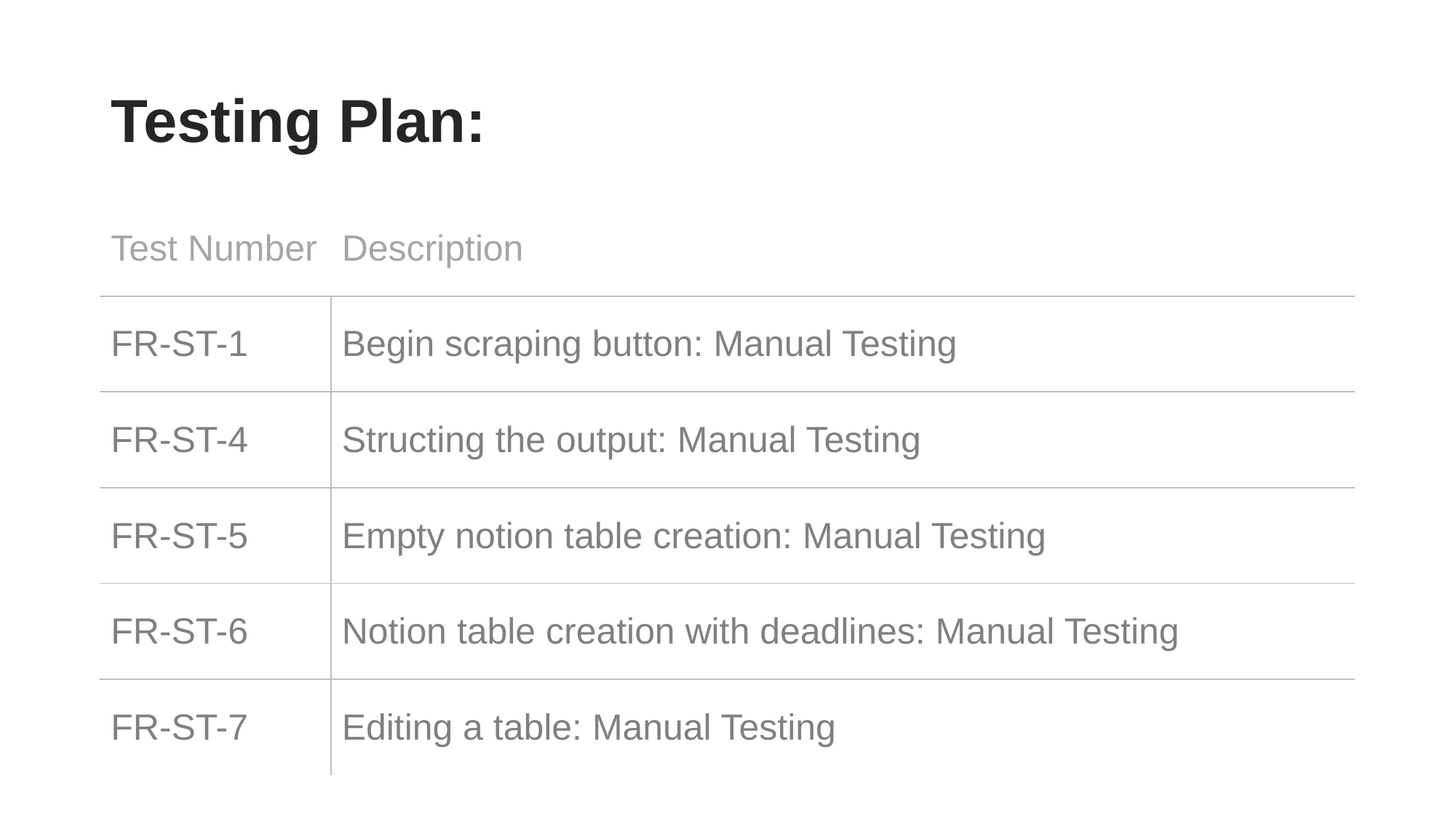

# Testing Plan:
| Test Number | Description |
| --- | --- |
| FR-ST-1 | Begin scraping button: Manual Testing |
| FR-ST-4 | Structing the output: Manual Testing |
| FR-ST-5 | Empty notion table creation: Manual Testing |
| FR-ST-6 | Notion table creation with deadlines: Manual Testing |
| FR-ST-7 | Editing a table: Manual Testing |